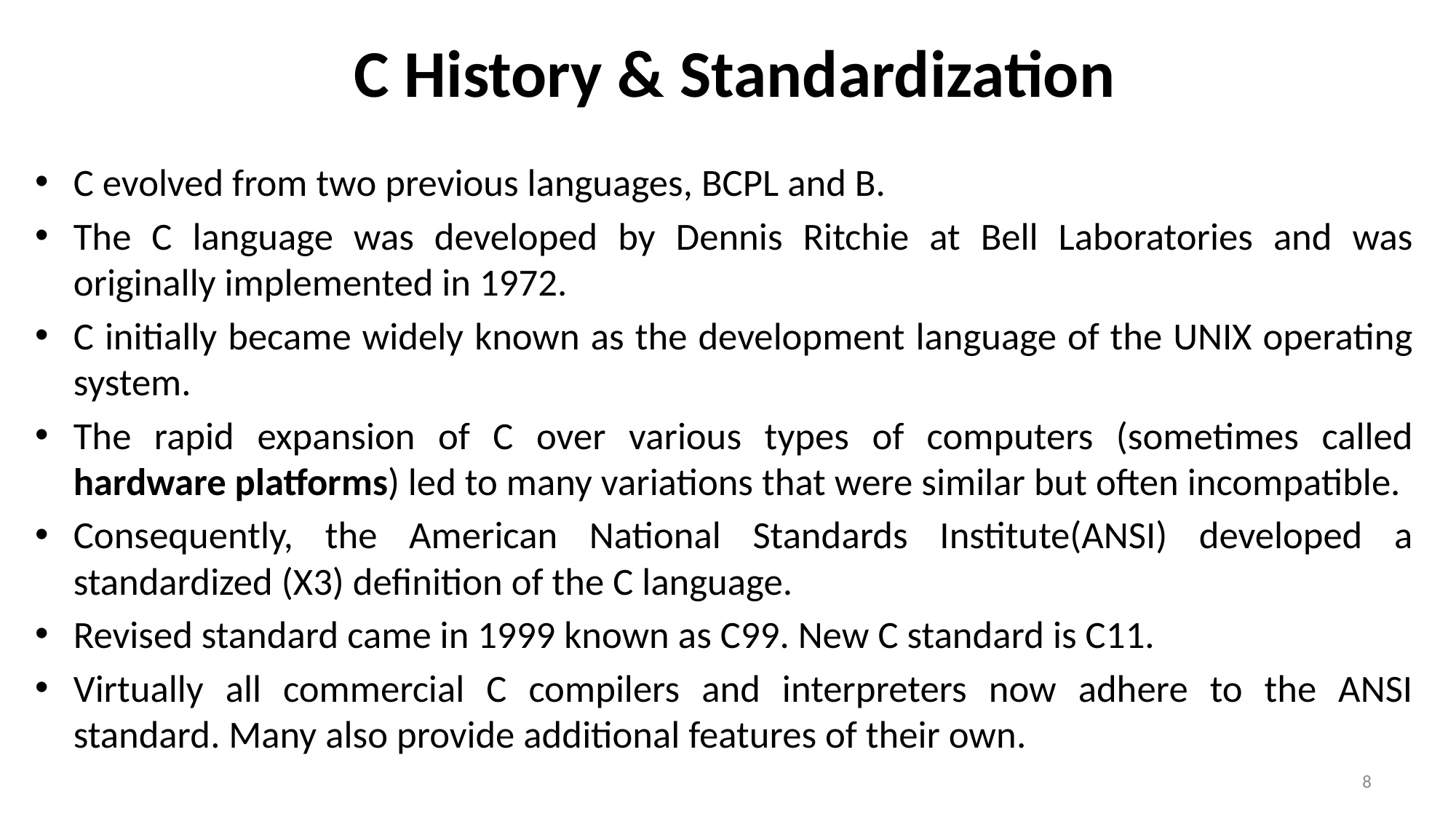

# C History & Standardization
C evolved from two previous languages, BCPL and B.
The C language was developed by Dennis Ritchie at Bell Laboratories and was originally implemented in 1972.
C initially became widely known as the development language of the UNIX operating system.
The rapid expansion of C over various types of computers (sometimes called hardware platforms) led to many variations that were similar but often incompatible.
Consequently, the American National Standards Institute(ANSI) developed a standardized (X3) definition of the C language.
Revised standard came in 1999 known as C99. New C standard is C11.
Virtually all commercial C compilers and interpreters now adhere to the ANSI standard. Many also provide additional features of their own.
8